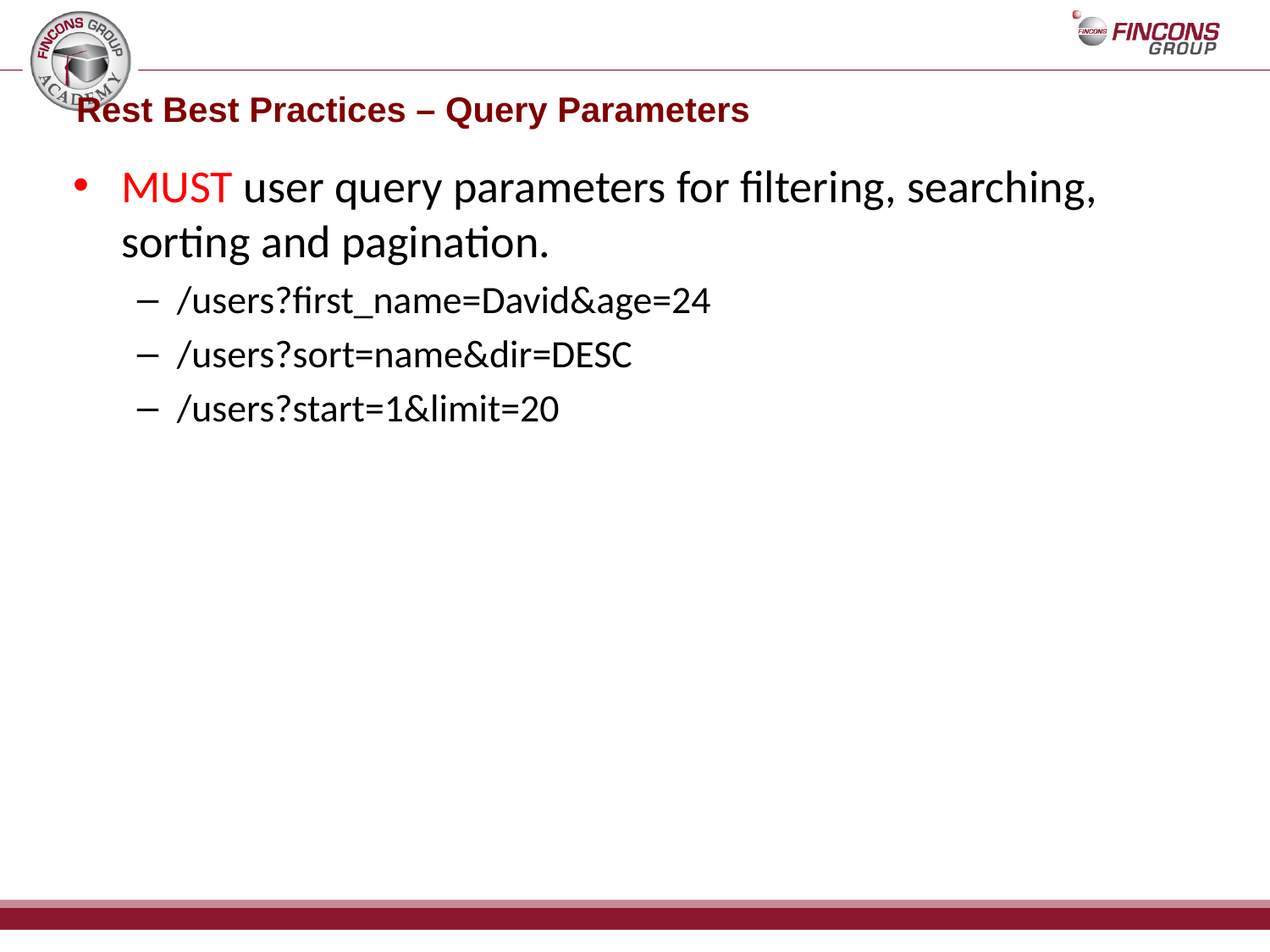

# Rest Best Practices – Query Parameters
MUST user query parameters for filtering, searching, sorting and pagination.
/users?first_name=David&age=24
/users?sort=name&dir=DESC
/users?start=1&limit=20